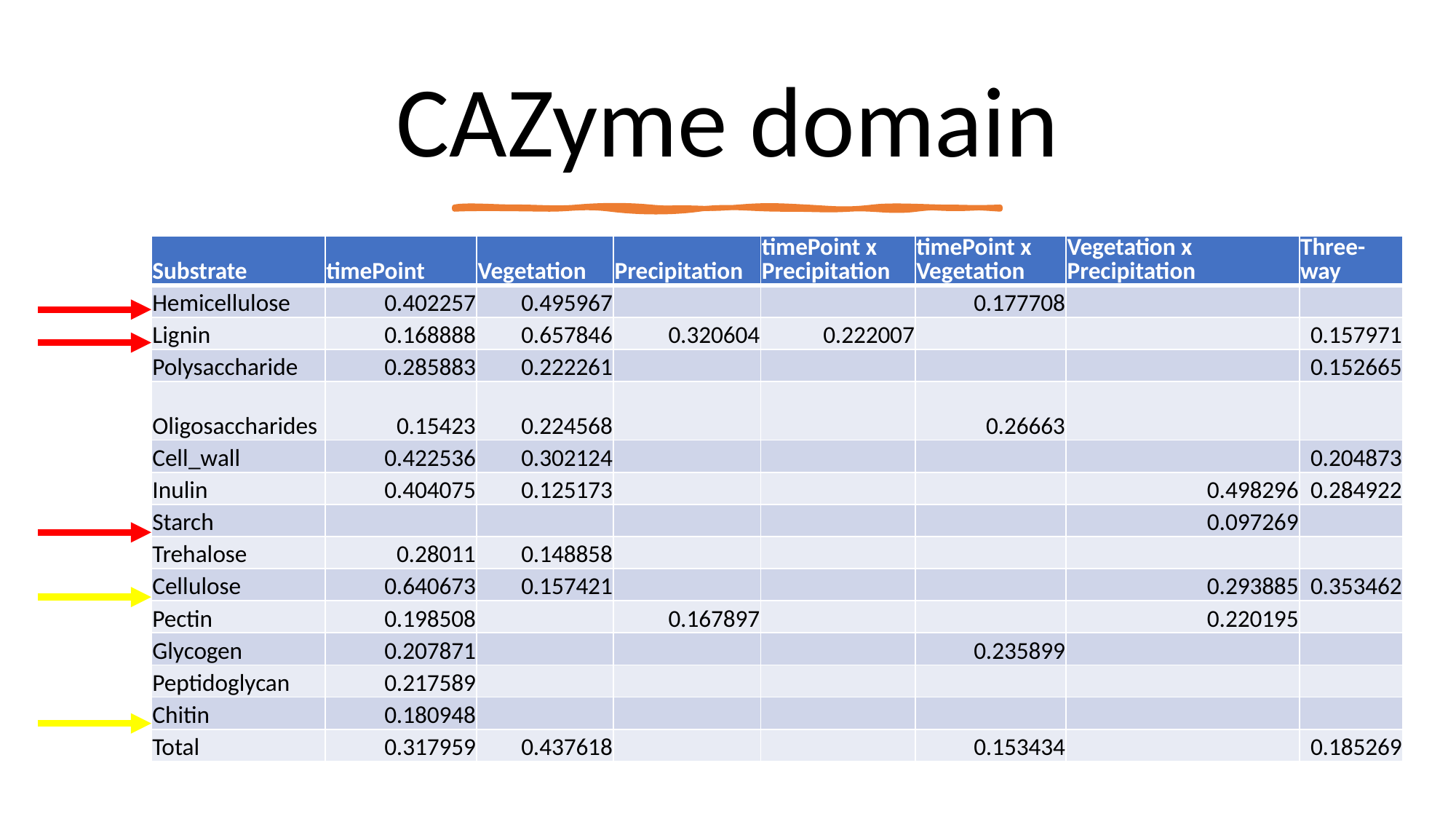

# CAZyme domain

| Substrate | timePoint | Vegetation | Precipitation | timePoint x Precipitation | timePoint x Vegetation | Vegetation x Precipitation | Three-way |
| --- | --- | --- | --- | --- | --- | --- | --- |
| Hemicellulose | 0.402257 | 0.495967 |  |  | 0.177708 |  |  |
| Lignin | 0.168888 | 0.657846 | 0.320604 | 0.222007 |  |  | 0.157971 |
| Polysaccharide | 0.285883 | 0.222261 |  |  |  |  | 0.152665 |
| Oligosaccharides | 0.15423 | 0.224568 |  |  | 0.26663 |  |  |
| Cell\_wall | 0.422536 | 0.302124 |  |  |  |  | 0.204873 |
| Inulin | 0.404075 | 0.125173 |  |  |  | 0.498296 | 0.284922 |
| Starch |  |  |  |  |  | 0.097269 |  |
| Trehalose | 0.28011 | 0.148858 |  |  |  |  |  |
| Cellulose | 0.640673 | 0.157421 |  |  |  | 0.293885 | 0.353462 |
| Pectin | 0.198508 |  | 0.167897 |  |  | 0.220195 |  |
| Glycogen | 0.207871 |  |  |  | 0.235899 |  |  |
| Peptidoglycan | 0.217589 |  |  |  |  |  |  |
| Chitin | 0.180948 |  |  |  |  |  |  |
| Total | 0.317959 | 0.437618 |  |  | 0.153434 |  | 0.185269 |